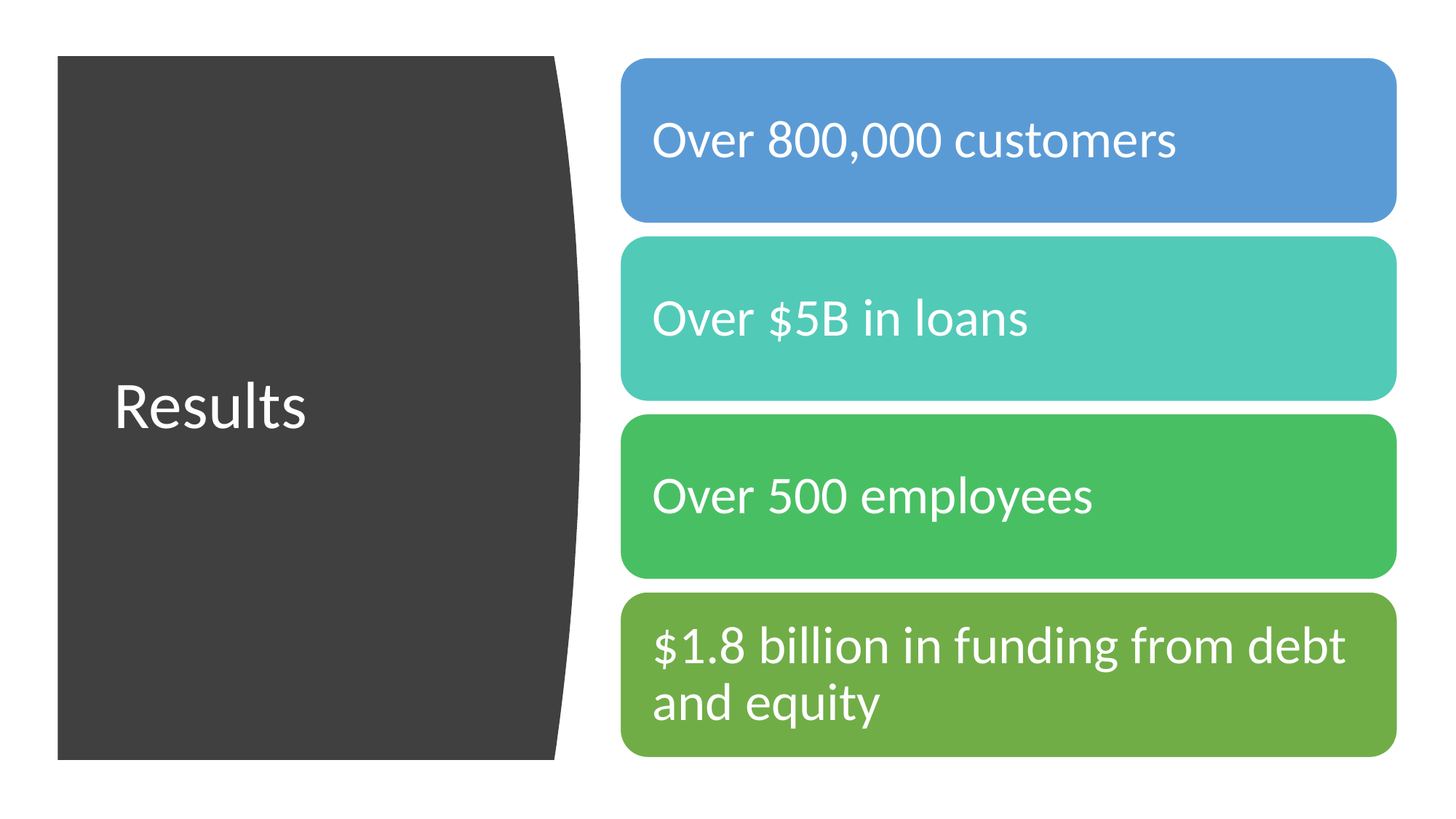

Over 800,000 customers
Over $5B in loans
Over 500 employees
$1.8 billion in funding from debt and equity

# Results